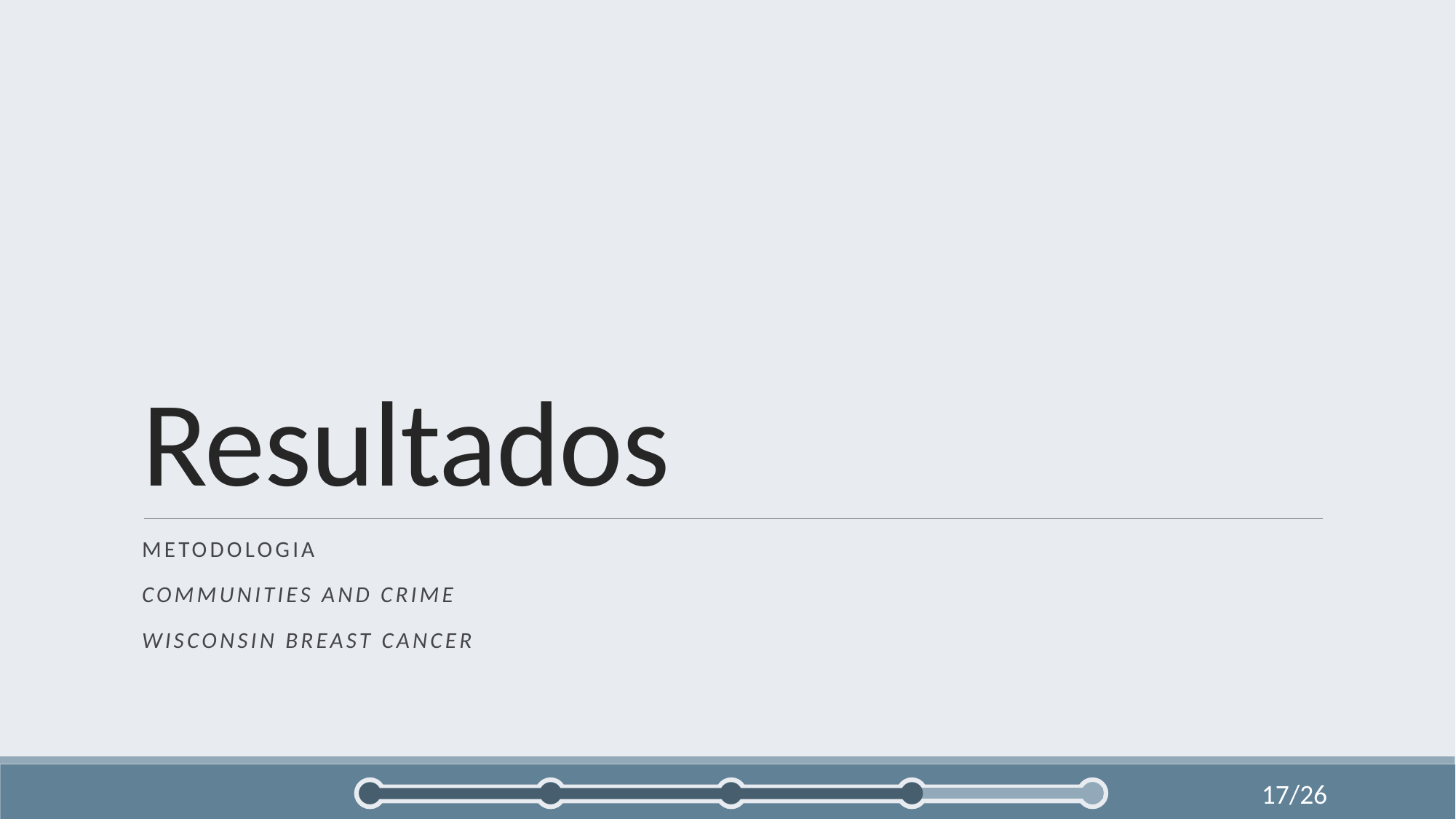

# Resultados
Metodologia
Communities and Crime
Wisconsin Breast Cancer
17/26